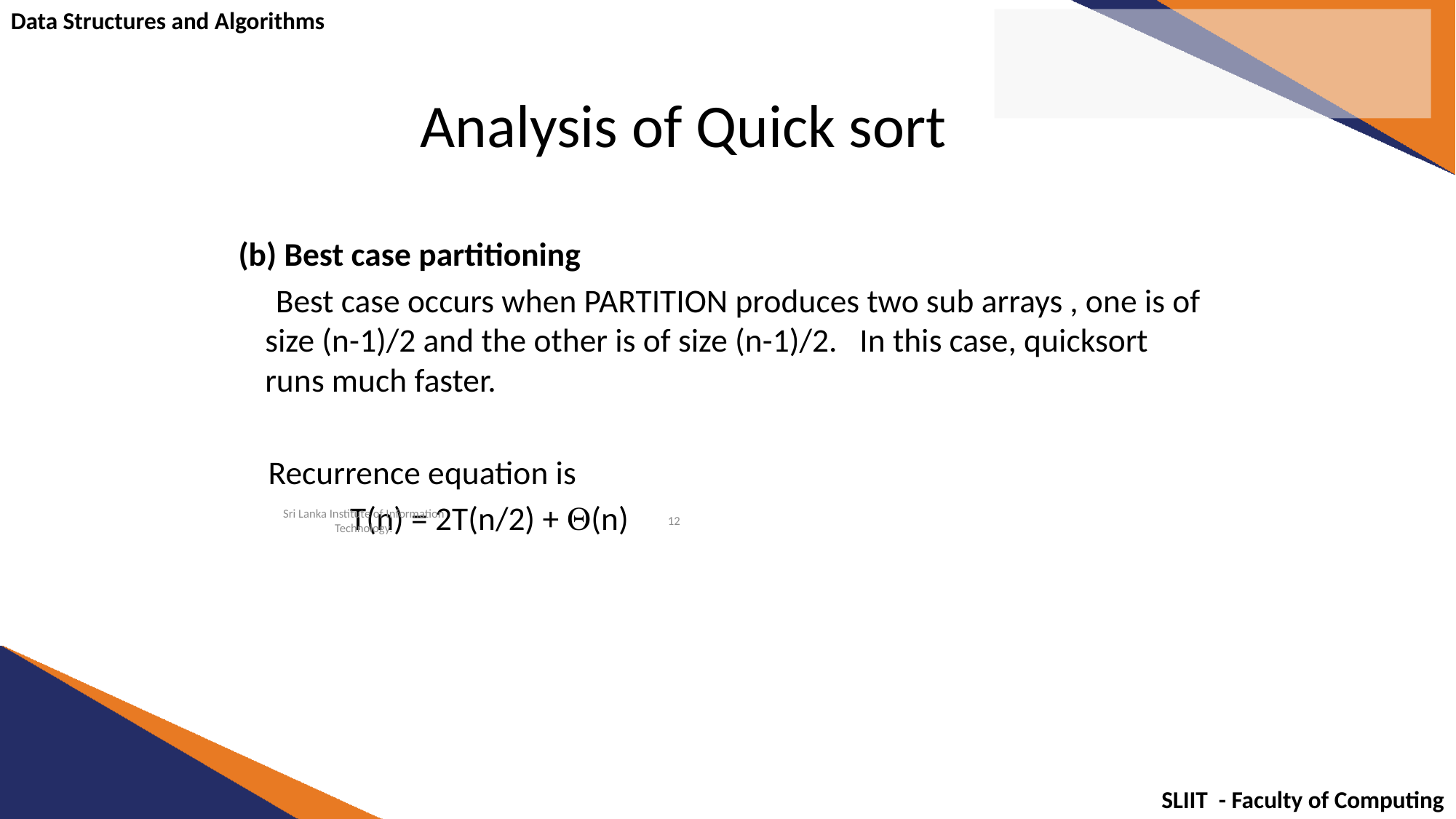

# Analysis of Quick sort
(b) Best case partitioning
     Best case occurs when PARTITION produces two sub arrays , one is of size (n-1)/2 and the other is of size (n-1)/2.   In this case, quicksort runs much faster.

    Recurrence equation is
               T(n) = 2T(n/2) + Θ(n)

Sri Lanka Institute of Information Technology.
12